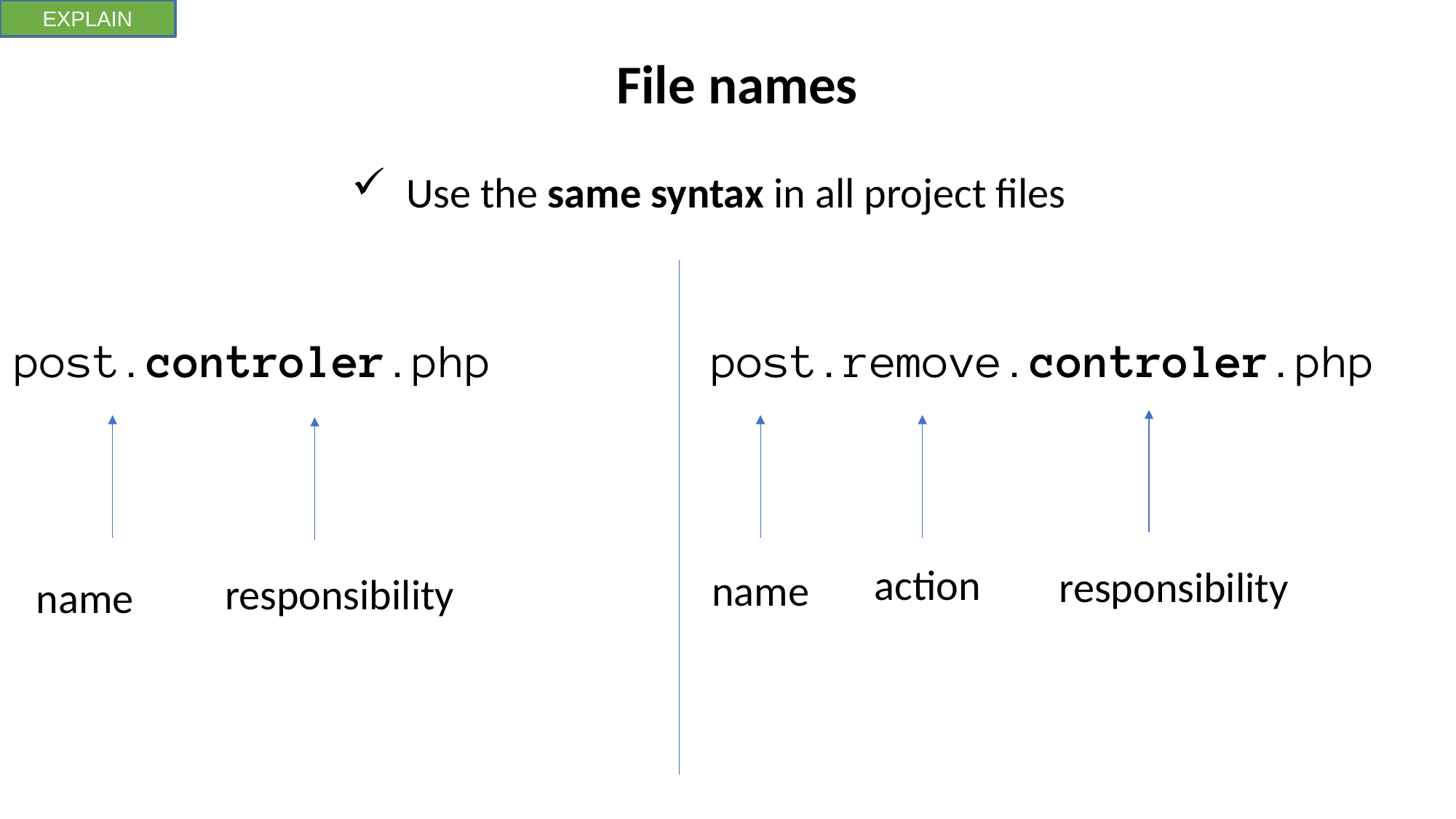

EXPLAIN
File names
Use the same syntax in all project files
post.controler.php
post.remove.controler.php
action
responsibility
name
responsibility
name